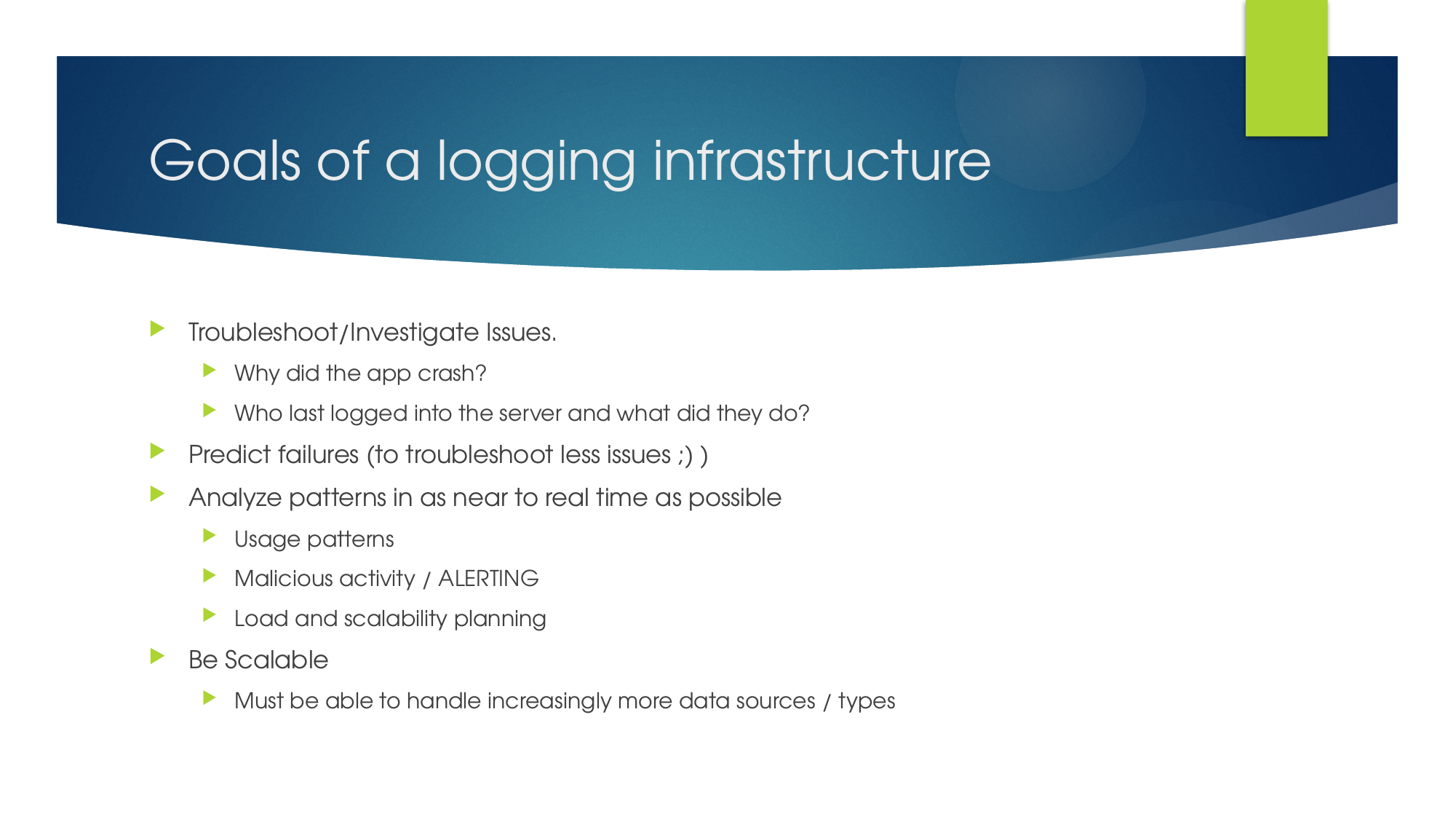

# Goals of a logging infrastructure
Troubleshoot/Investigate Issues.
Why did the app crash?
Who last logged into the server and what did they do?
Predict failures (to troubleshoot less issues ;) )
Analyze patterns in as near to real time as possible
Usage patterns
Malicious activity / ALERTING
Load and scalability planning
Be Scalable
Must be able to handle increasingly more data sources / types